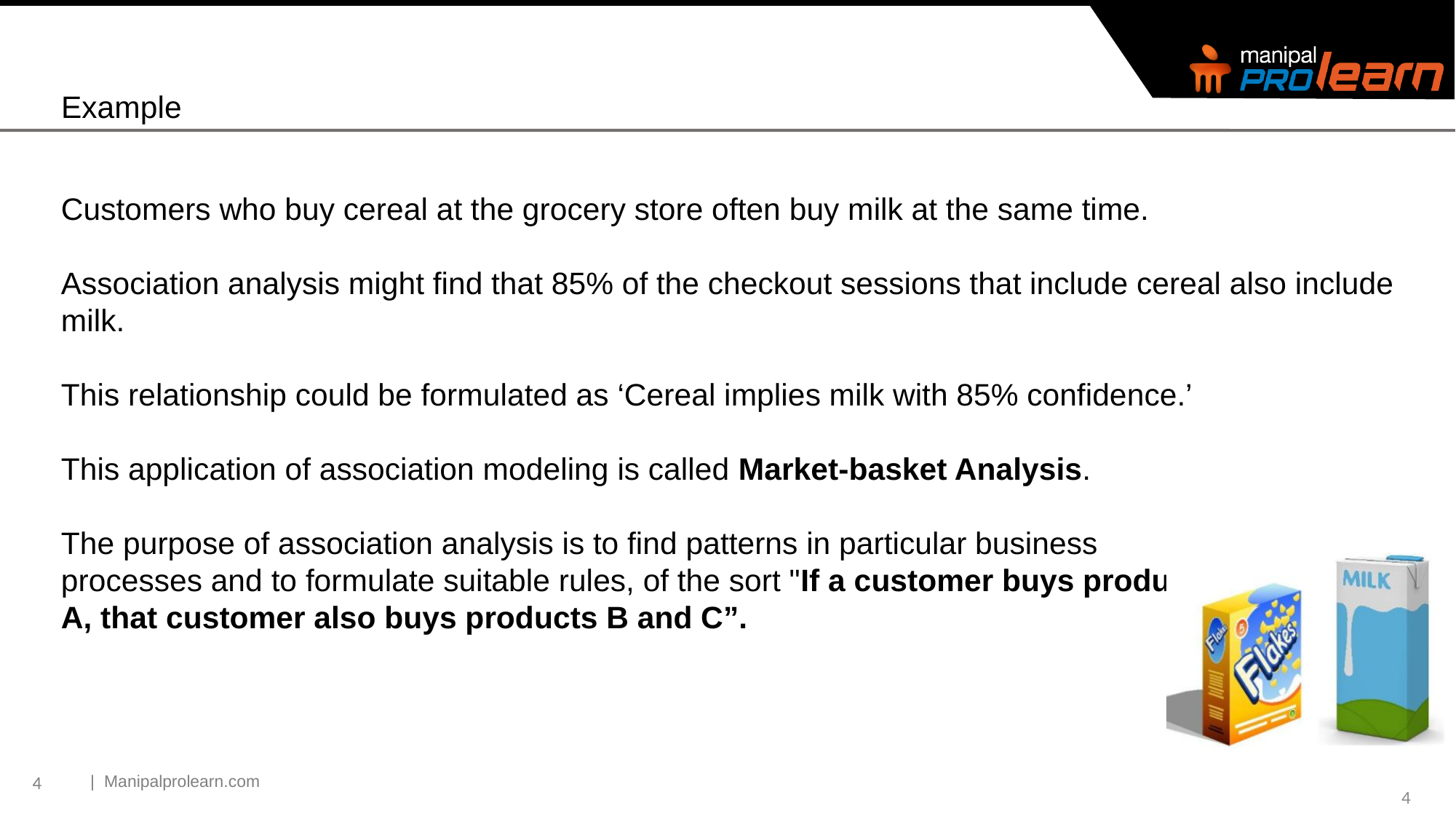

Example
Customers who buy cereal at the grocery store often buy milk at the same time.

Association analysis might find that 85% of the checkout sessions that include cereal also include milk.

This relationship could be formulated as ‘Cereal implies milk with 85% confidence.’

This application of association modeling is called Market-basket Analysis.

The purpose of association analysis is to find patterns in particular business
processes and to formulate suitable rules, of the sort "If a customer buys product
A, that customer also buys products B and C”.

4